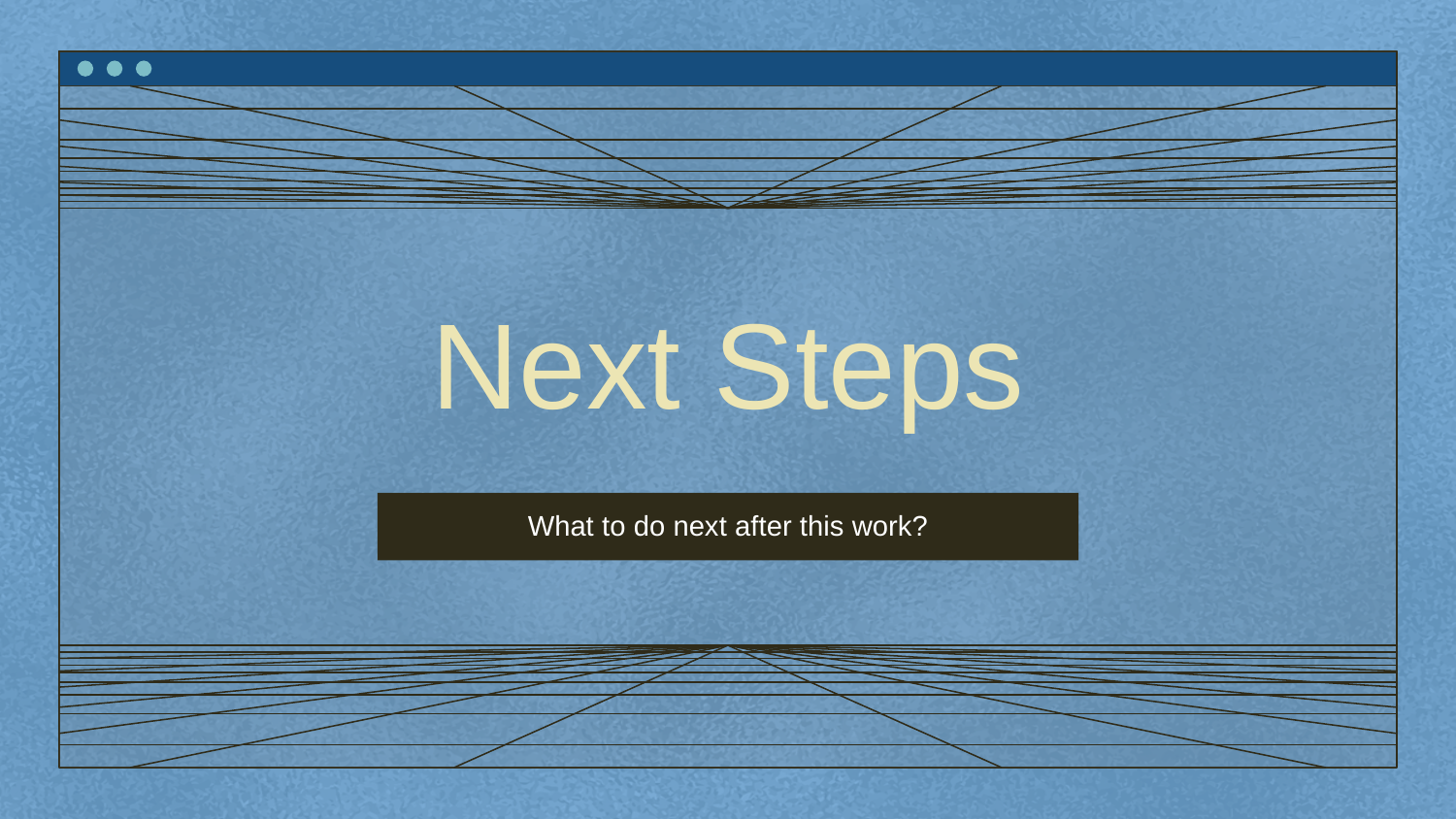

# Next Steps
What to do next after this work?